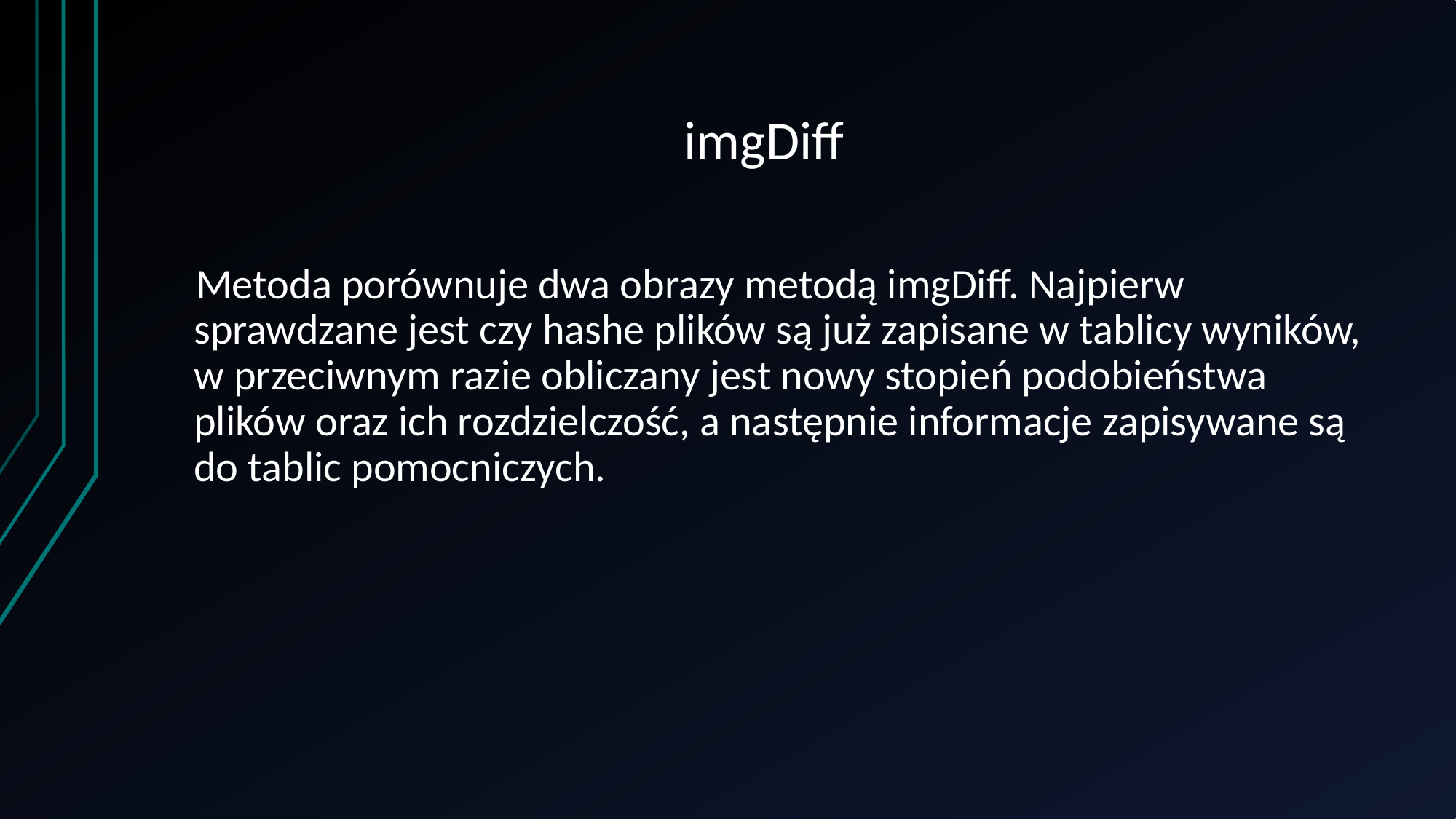

# imgDiff
    Metoda porównuje dwa obrazy metodą imgDiff. Najpierw sprawdzane jest czy hashe plików są już zapisane w tablicy wyników, w przeciwnym razie obliczany jest nowy stopień podobieństwa plików oraz ich rozdzielczość, a następnie informacje zapisywane są do tablic pomocniczych.